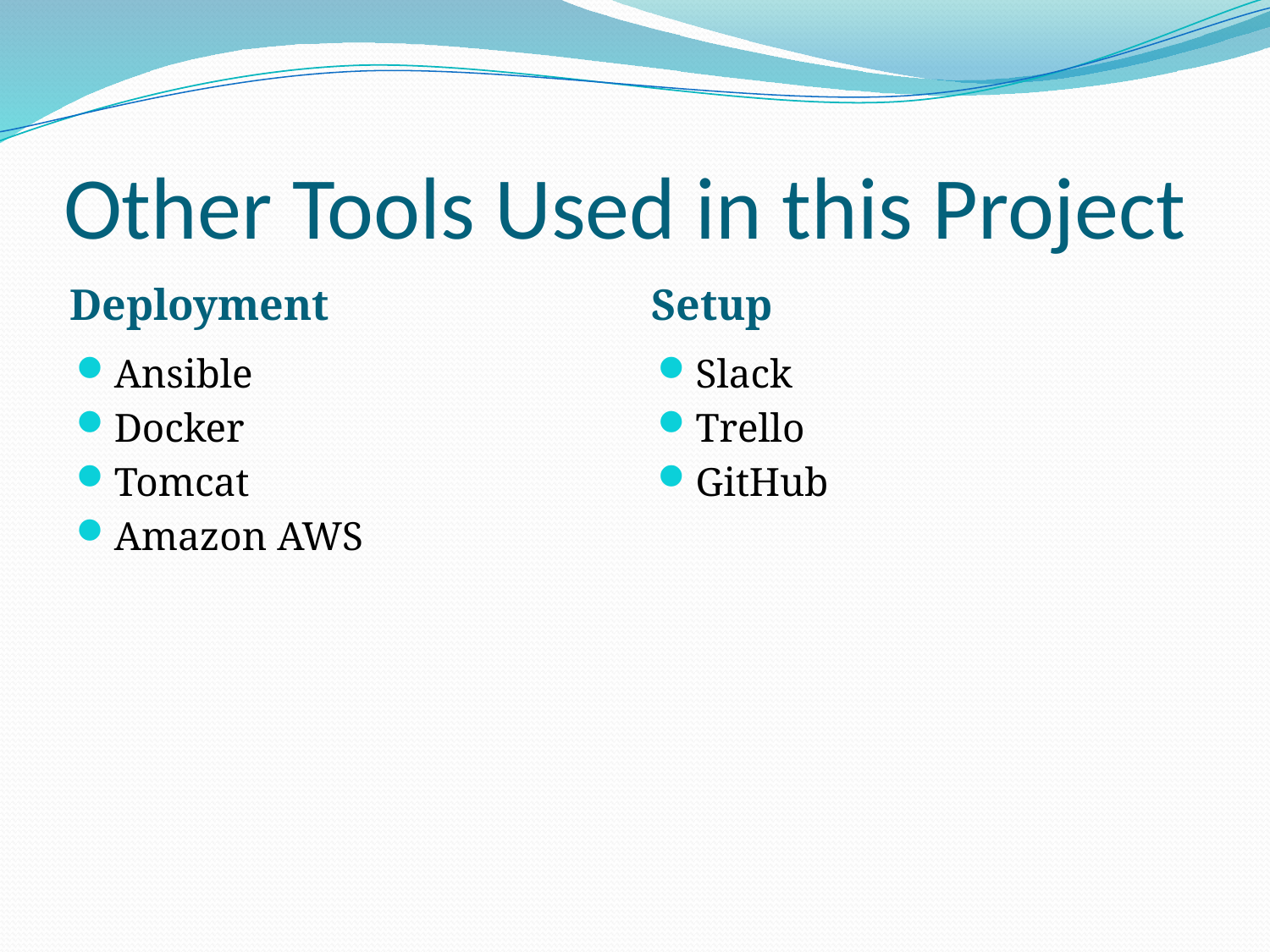

# Other Tools Used in this Project
Deployment
Setup
Ansible
Docker
Tomcat
Amazon AWS

Slack
Trello
GitHub